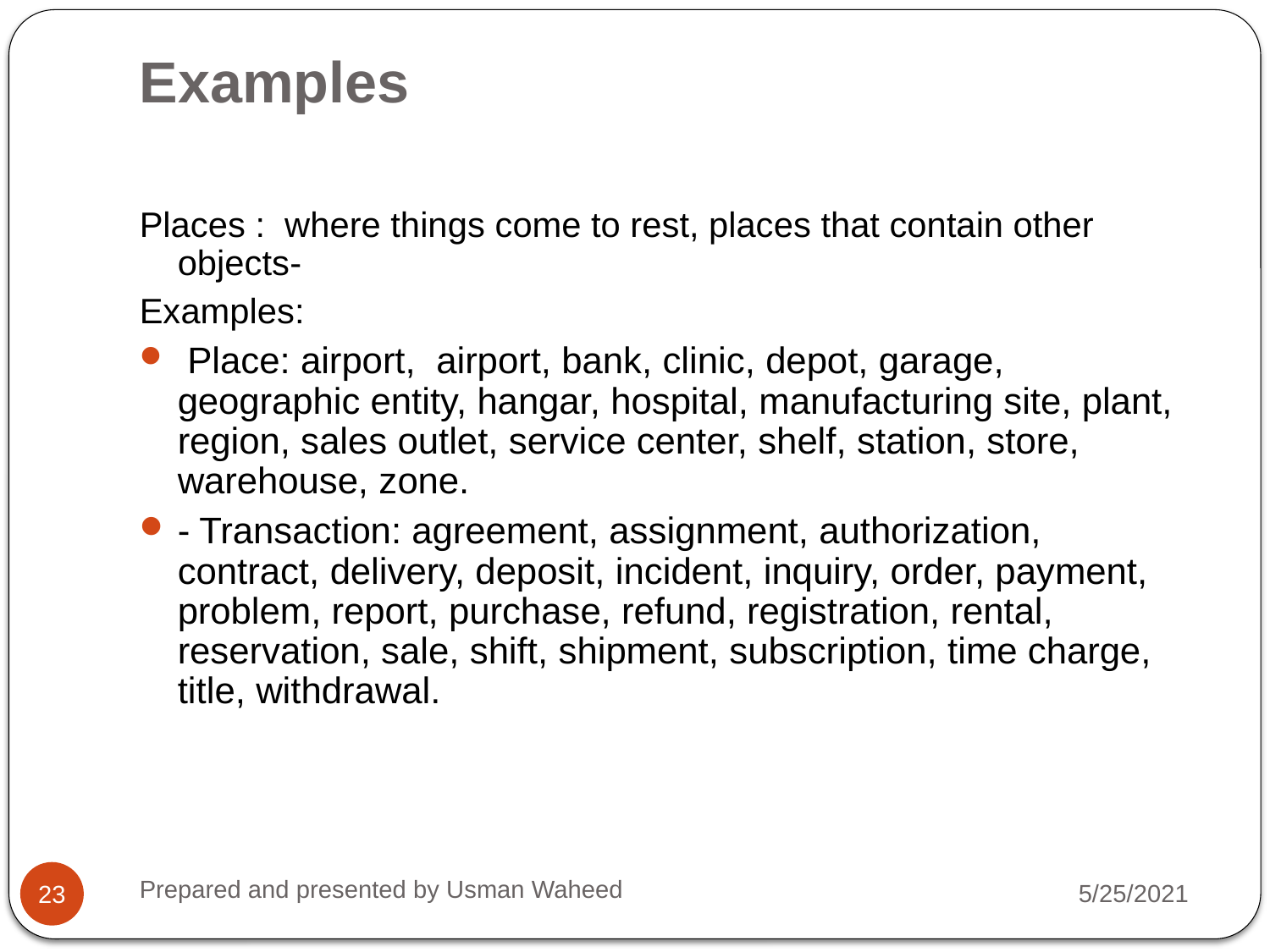

# Examples
Places :  where things come to rest, places that contain other objects-
Examples:
 Place: airport,  airport, bank, clinic, depot, garage, geographic entity, hangar, hospital, manufacturing site, plant, region, sales outlet, service center, shelf, station, store, warehouse, zone.
- Transaction: agreement, assignment, authorization, contract, delivery, deposit, incident, inquiry, order, payment, problem, report, purchase, refund, registration, rental, reservation, sale, shift, shipment, subscription, time charge, title, withdrawal.

Prepared and presented by Usman Waheed
5/25/2021
23